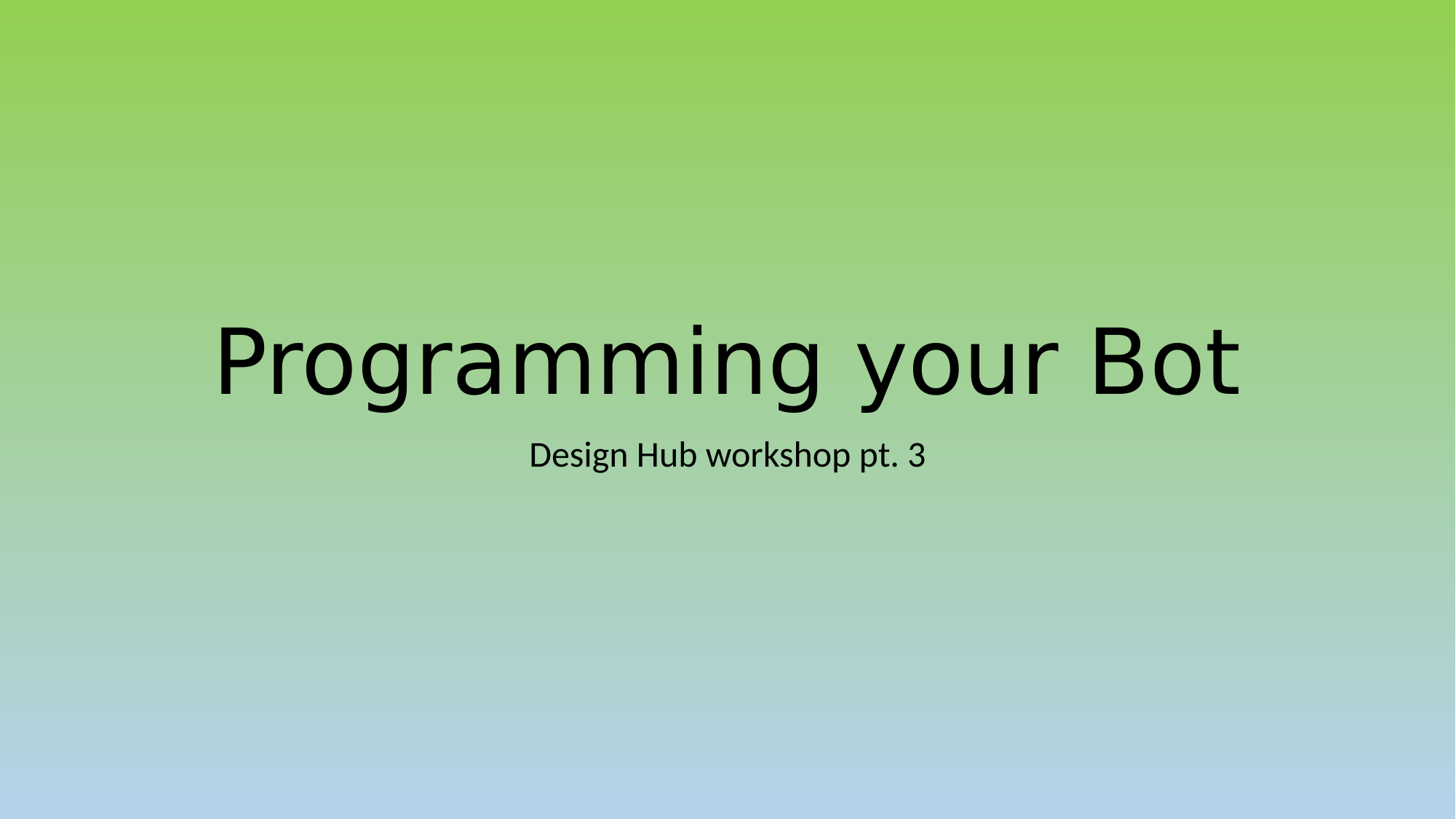

# Programming your Bot
Design Hub workshop pt. 3